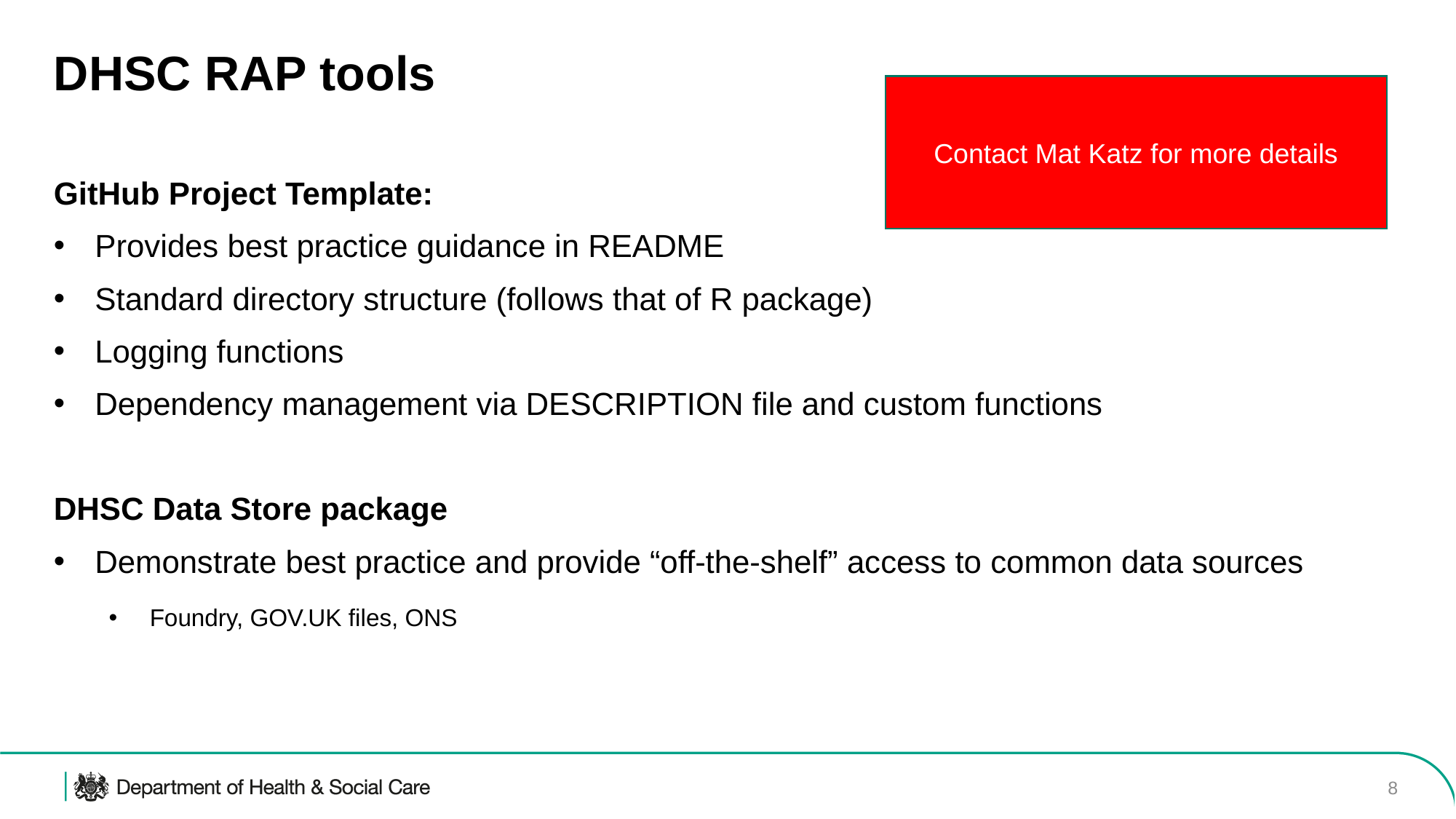

# DHSC RAP tools
Contact Mat Katz for more details
GitHub Project Template:
Provides best practice guidance in README
Standard directory structure (follows that of R package)
Logging functions
Dependency management via DESCRIPTION file and custom functions

DHSC Data Store package
Demonstrate best practice and provide “off-the-shelf” access to common data sources
Foundry, GOV.UK files, ONS
8